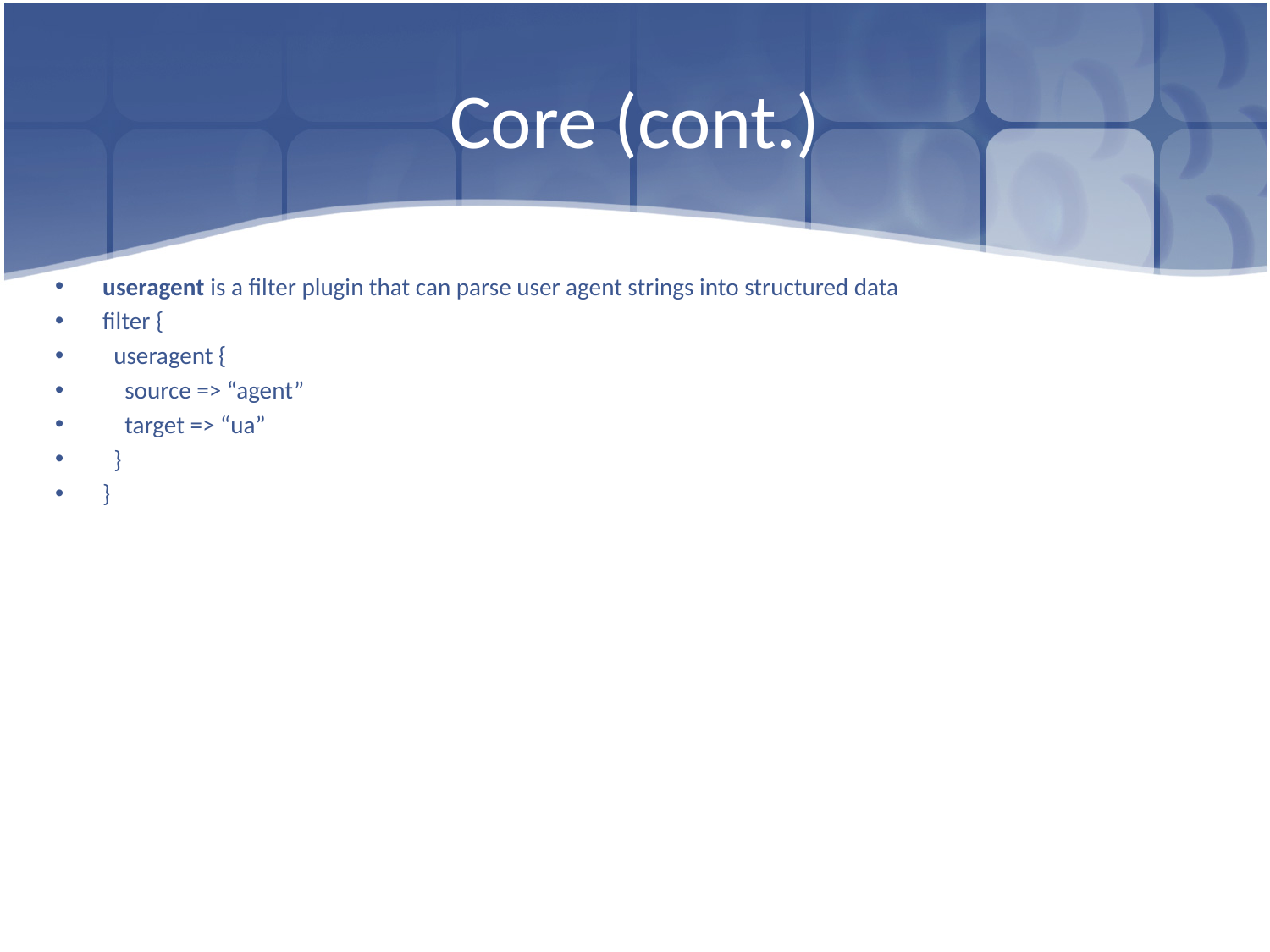

# Core (cont.)
useragent is a filter plugin that can parse user agent strings into structured data
filter {
  useragent {
    source => “agent”
    target => “ua”
  }
}